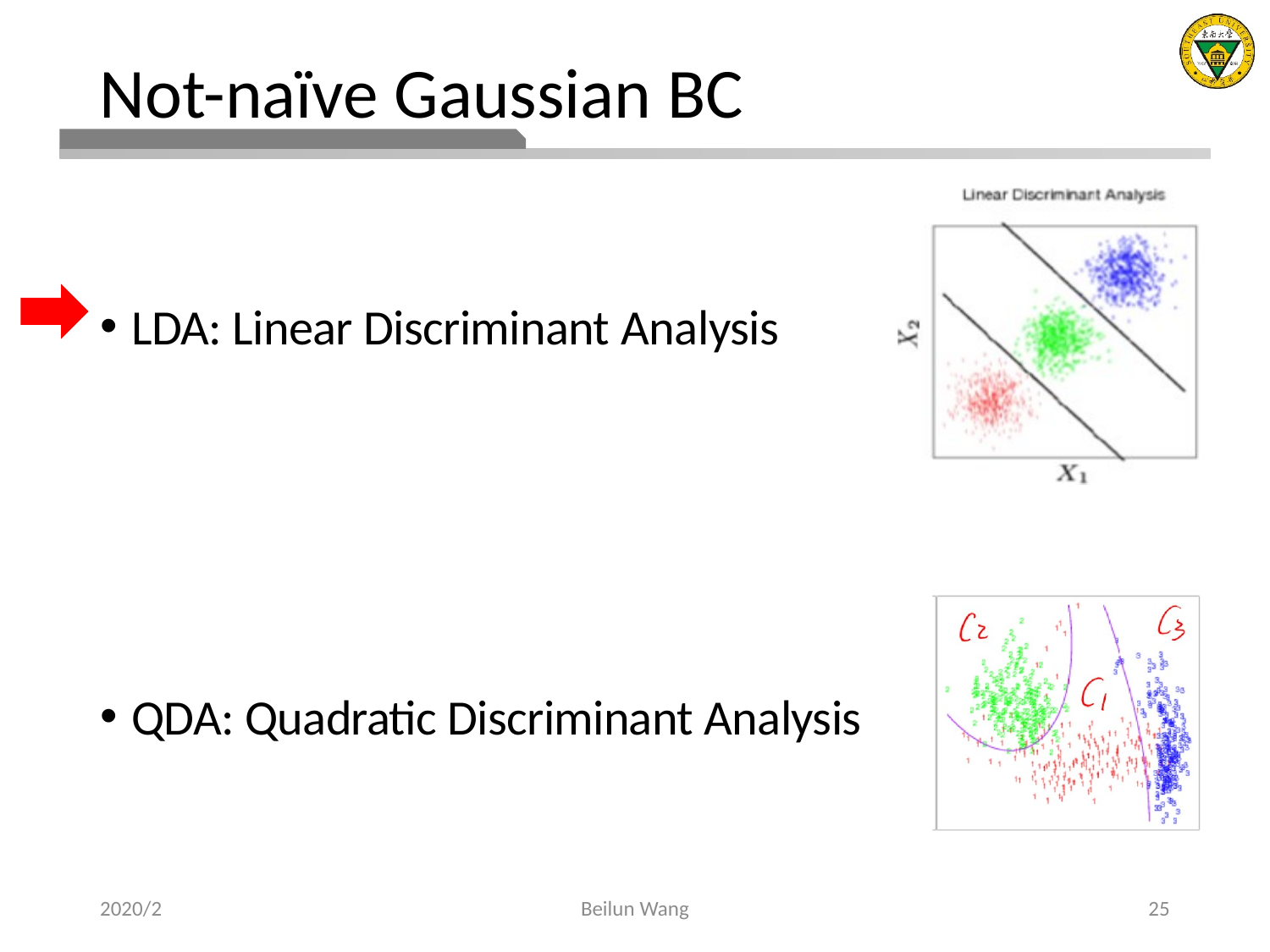

# Not-naïve Gaussian BC

LDA: Linear Discriminant Analysis

QDA: Quadratic Discriminant Analysis

2020/2
Beilun Wang
25